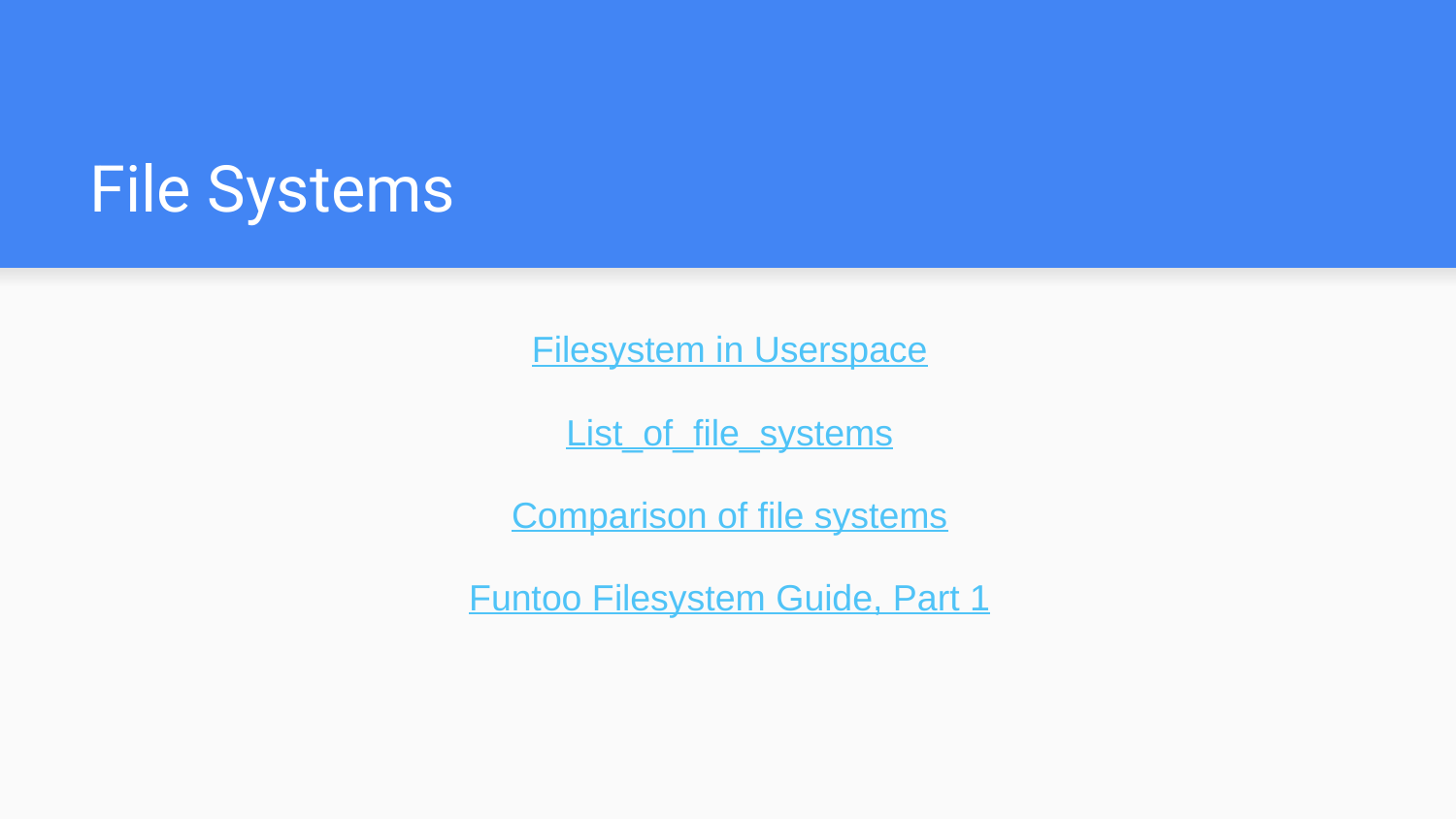

# File Systems
Filesystem in Userspace
List_of_file_systems
Comparison of file systems
Funtoo Filesystem Guide, Part 1